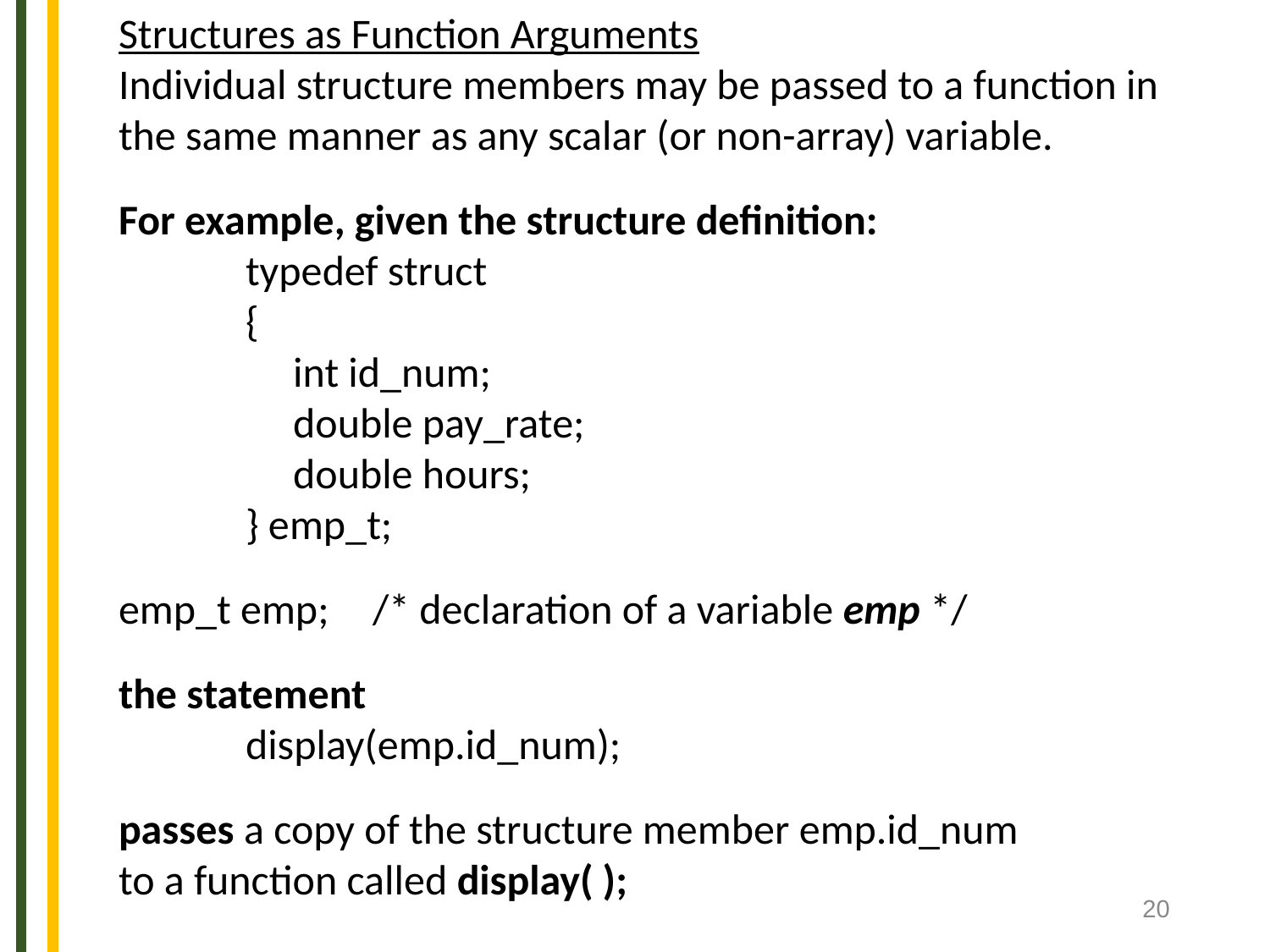

Structures as Function Arguments
Individual structure members may be passed to a function in
the same manner as any scalar (or non-array) variable.

For example, given the structure definition:
	typedef struct
	{
	     int id_num;
	     double pay_rate;
	     double hours;
	} emp_t;

emp_t emp; 	/* declaration of a variable emp */

the statement
	display(emp.id_num);

passes a copy of the structure member emp.id_num
to a function called display( );
20